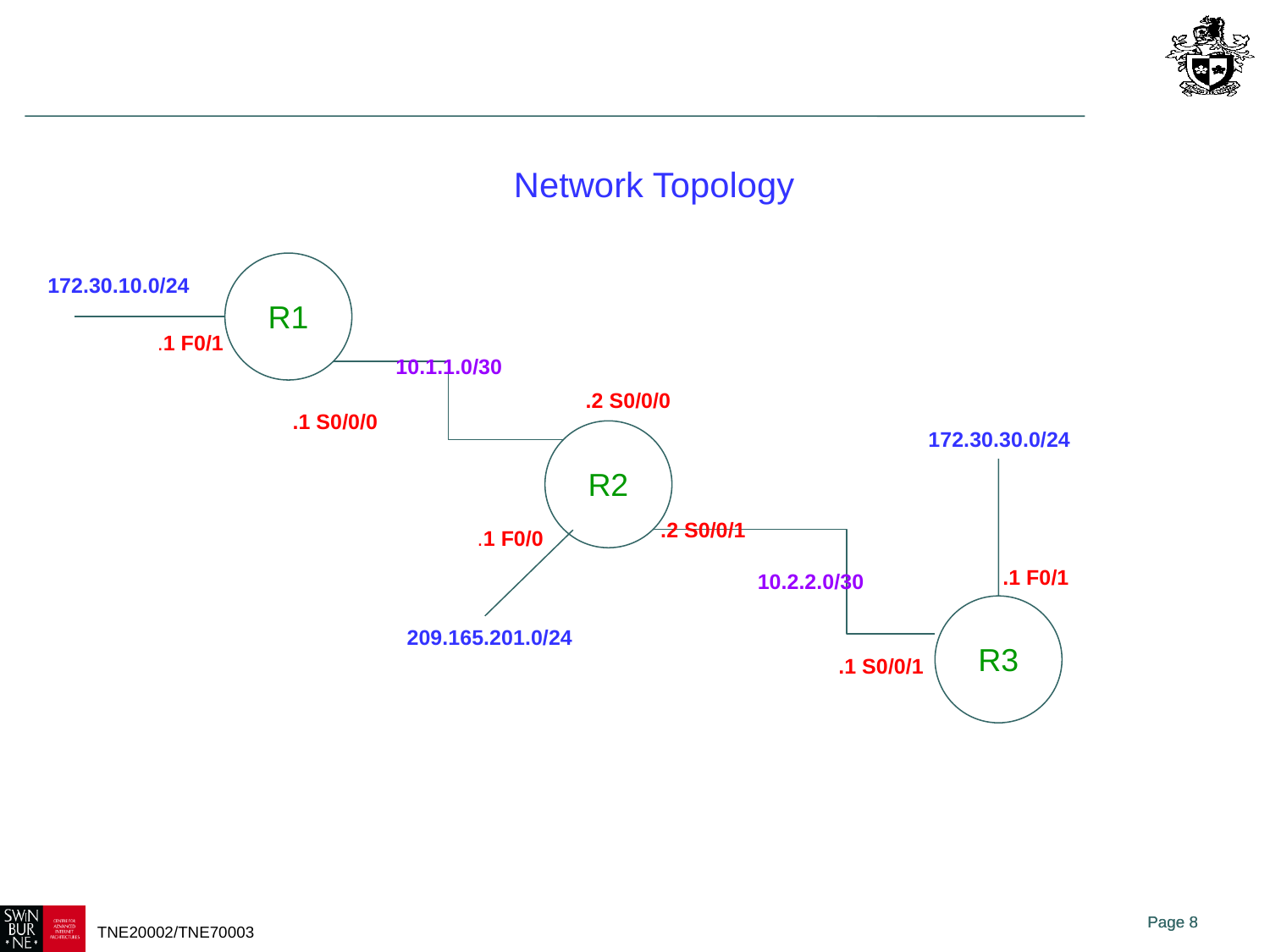

Network Topology

172.30.10.0/24
R1
.1 F0/1
10.1.1.0/30
.2 S0/0/0
.1 S0/0/0
172.30.30.0/24

R2
.2 S0/0/1
.1 F0/0
.1 F0/1
10.2.2.0/30

209.165.201.0/24
R3
.1 S0/0/1
TNE20002/TNE70003